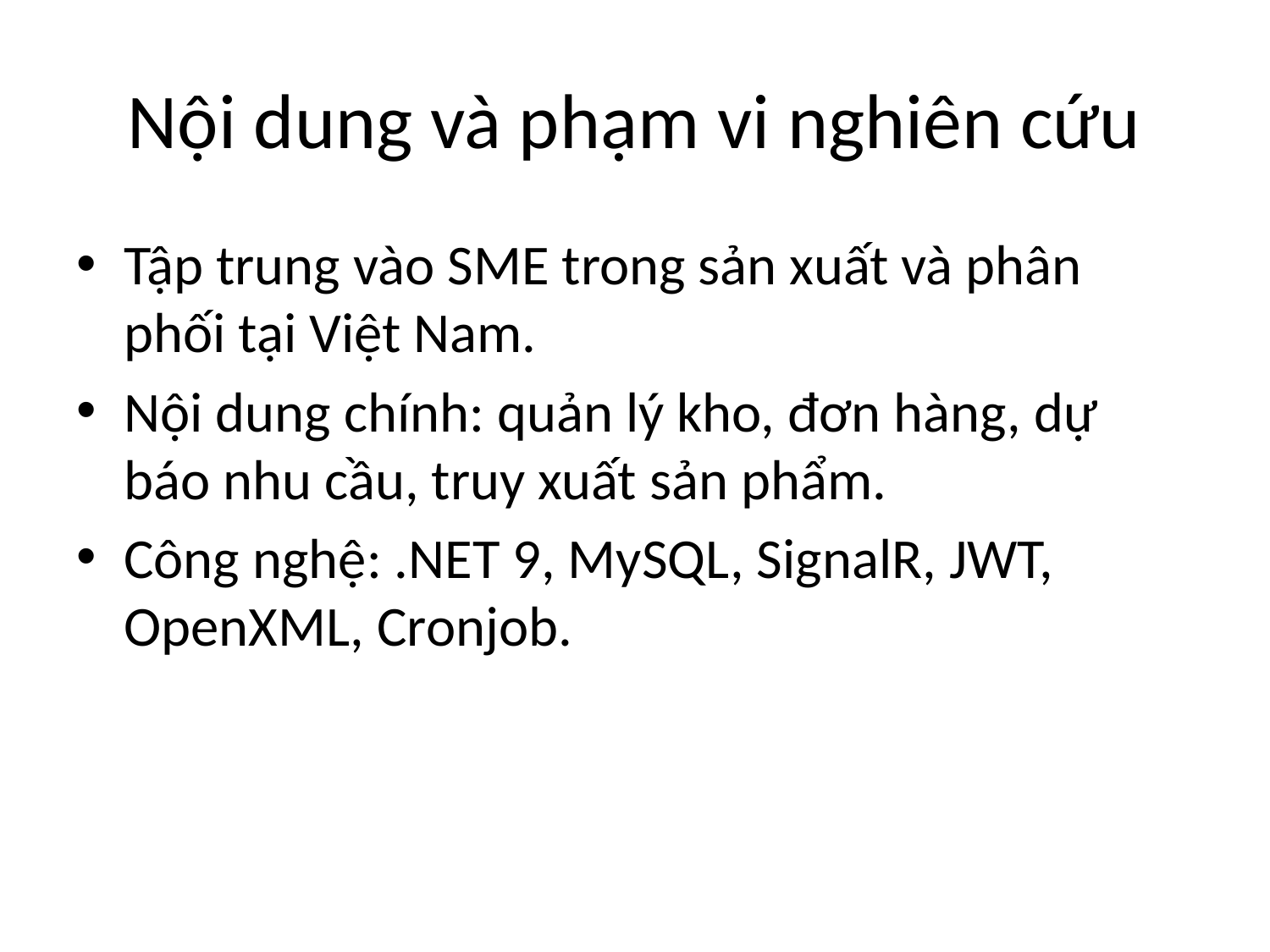

# Nội dung và phạm vi nghiên cứu
Tập trung vào SME trong sản xuất và phân phối tại Việt Nam.
Nội dung chính: quản lý kho, đơn hàng, dự báo nhu cầu, truy xuất sản phẩm.
Công nghệ: .NET 9, MySQL, SignalR, JWT, OpenXML, Cronjob.